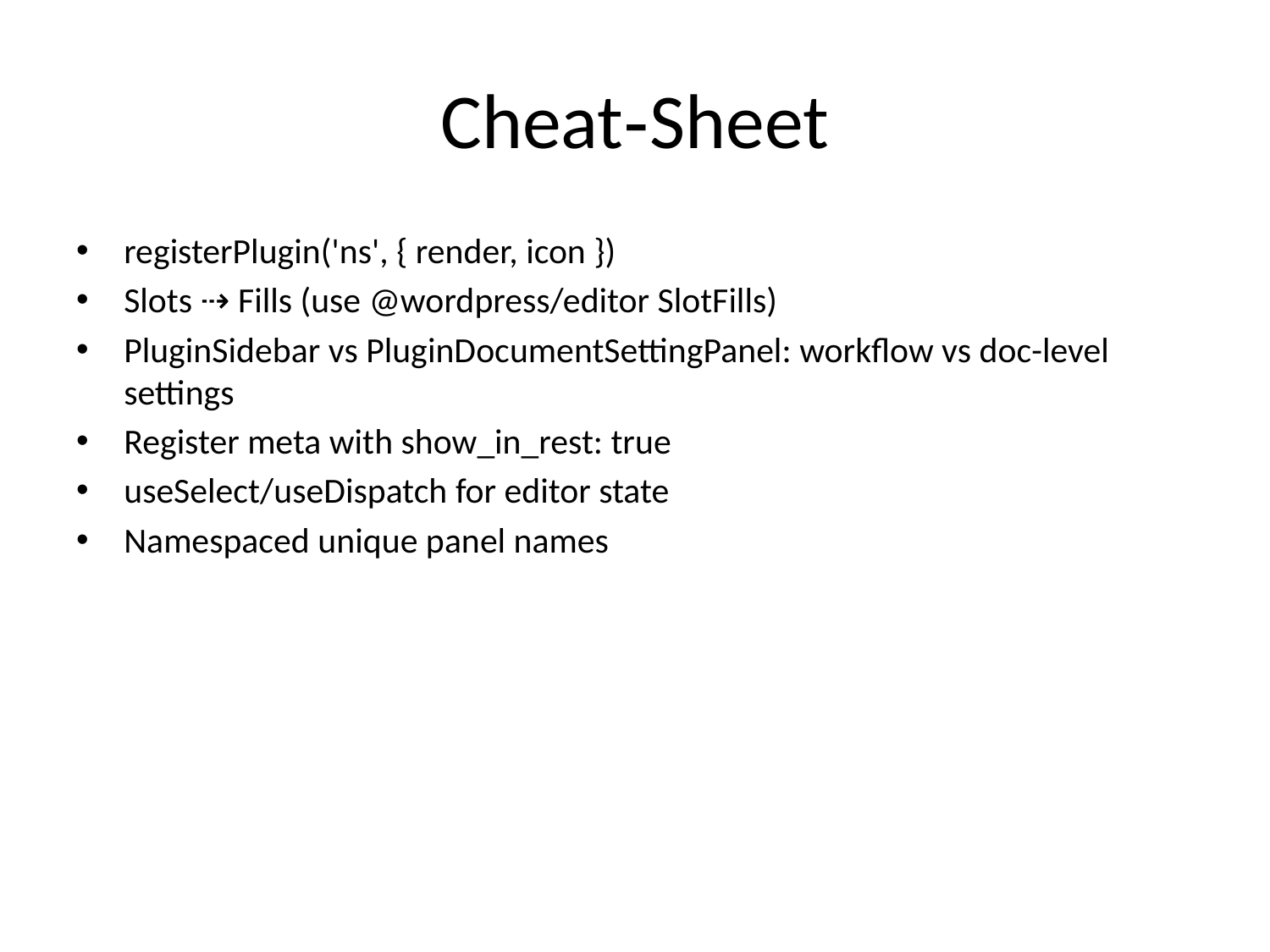

# Cheat‑Sheet
registerPlugin('ns', { render, icon })
Slots ⇢ Fills (use @wordpress/editor SlotFills)
PluginSidebar vs PluginDocumentSettingPanel: workflow vs doc-level settings
Register meta with show_in_rest: true
useSelect/useDispatch for editor state
Namespaced unique panel names